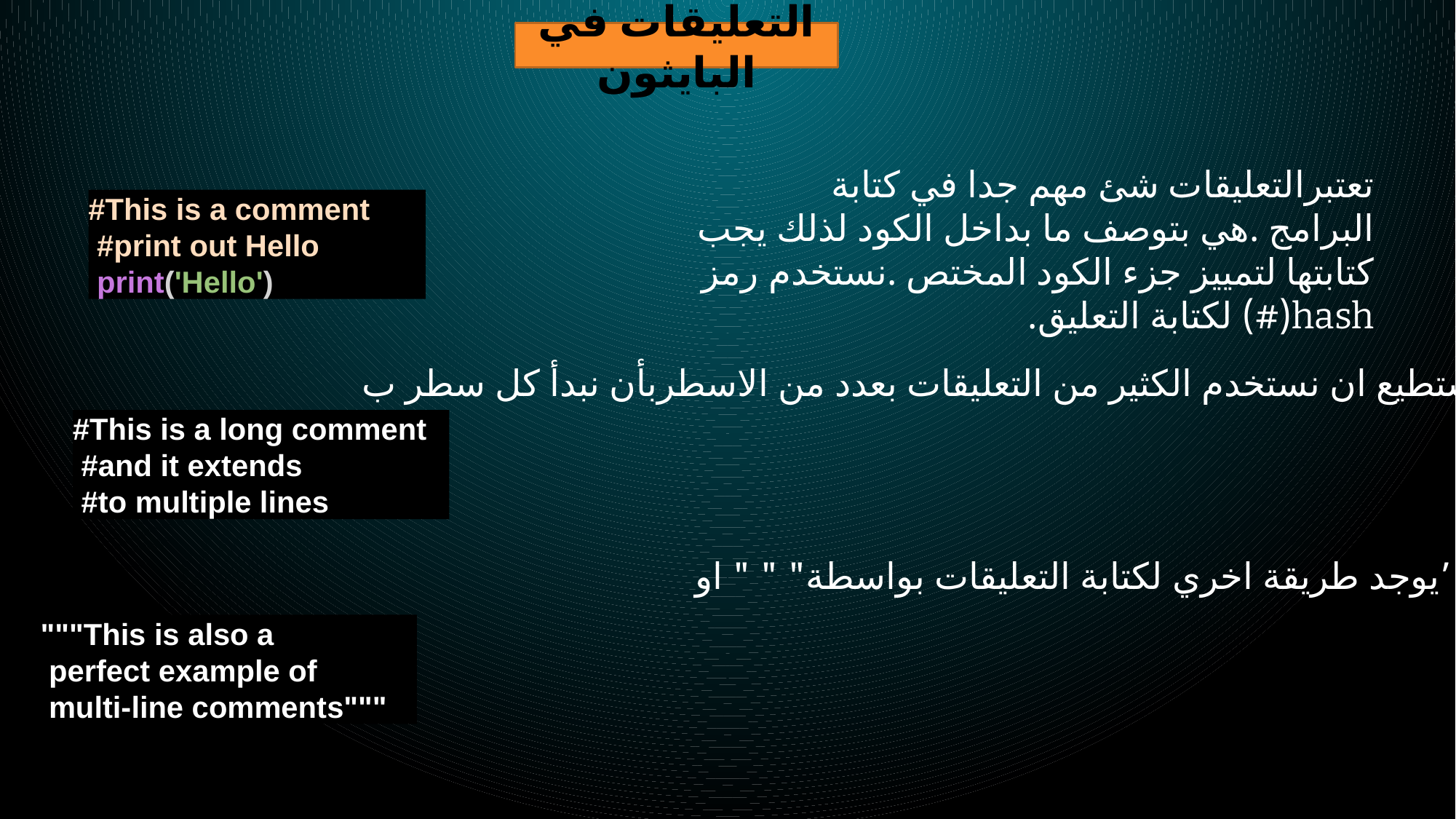

التعليقات في البايثون
تعتبرالتعليقات شئ مهم جدا في كتابة البرامج .هي بتوصف ما بداخل الكود لذلك يجب كتابتها لتمييز جزء الكود المختص .نستخدم رمز hash(#) لكتابة التعليق.
#This is a comment
 #print out Hello
 print('Hello')
نستطيع ان نستخدم الكثير من التعليقات بعدد من الاسطربأن نبدأ كل سطر ب(#)
#This is a long comment
 #and it extends
 #to multiple lines
يوجد طريقة اخري لكتابة التعليقات بواسطة" " " او’ ’ ’
"""This is also a
 perfect example of
 multi-line comments"""